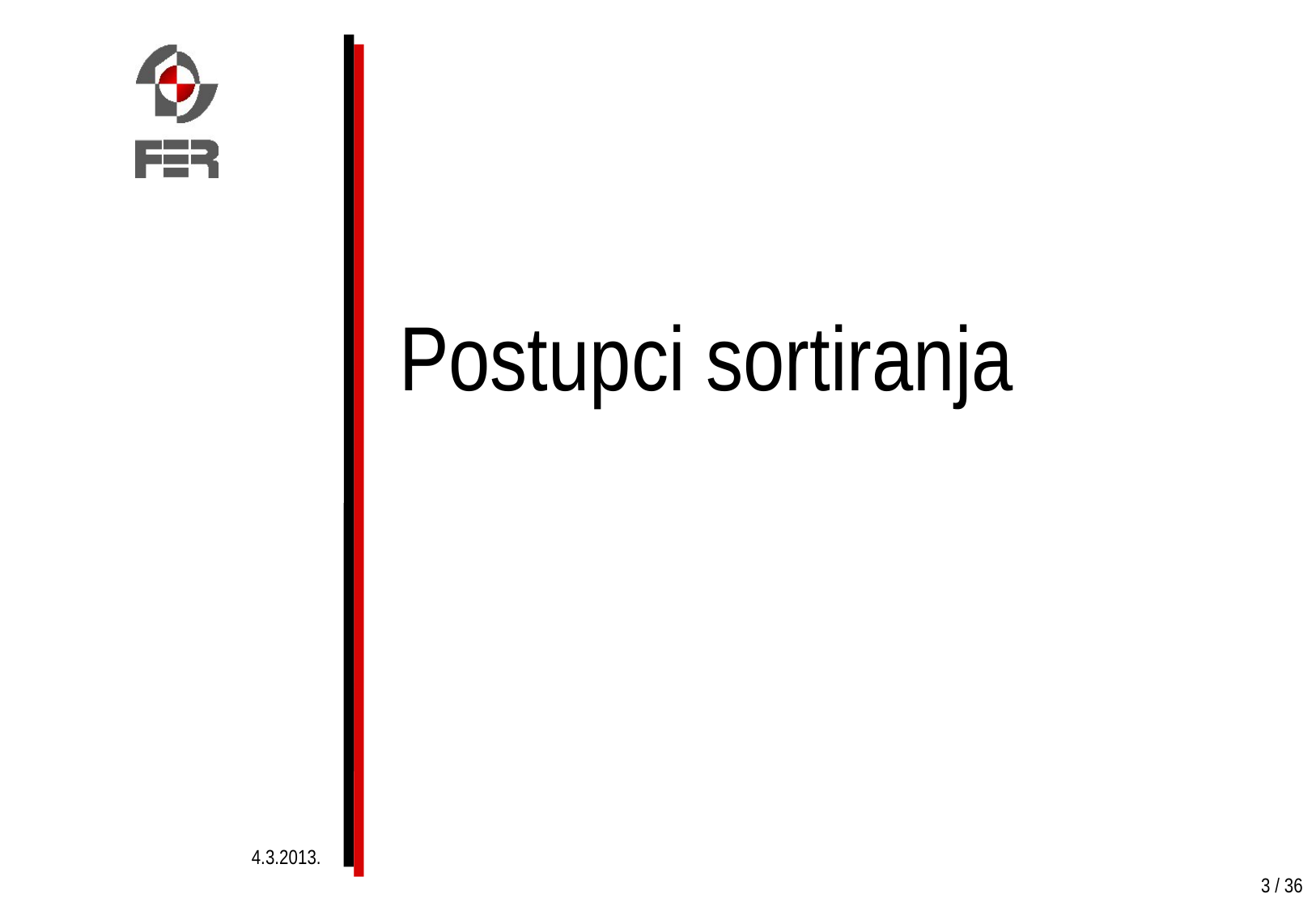

# Postupci sortiranja

4.3.2013.
3 / 36